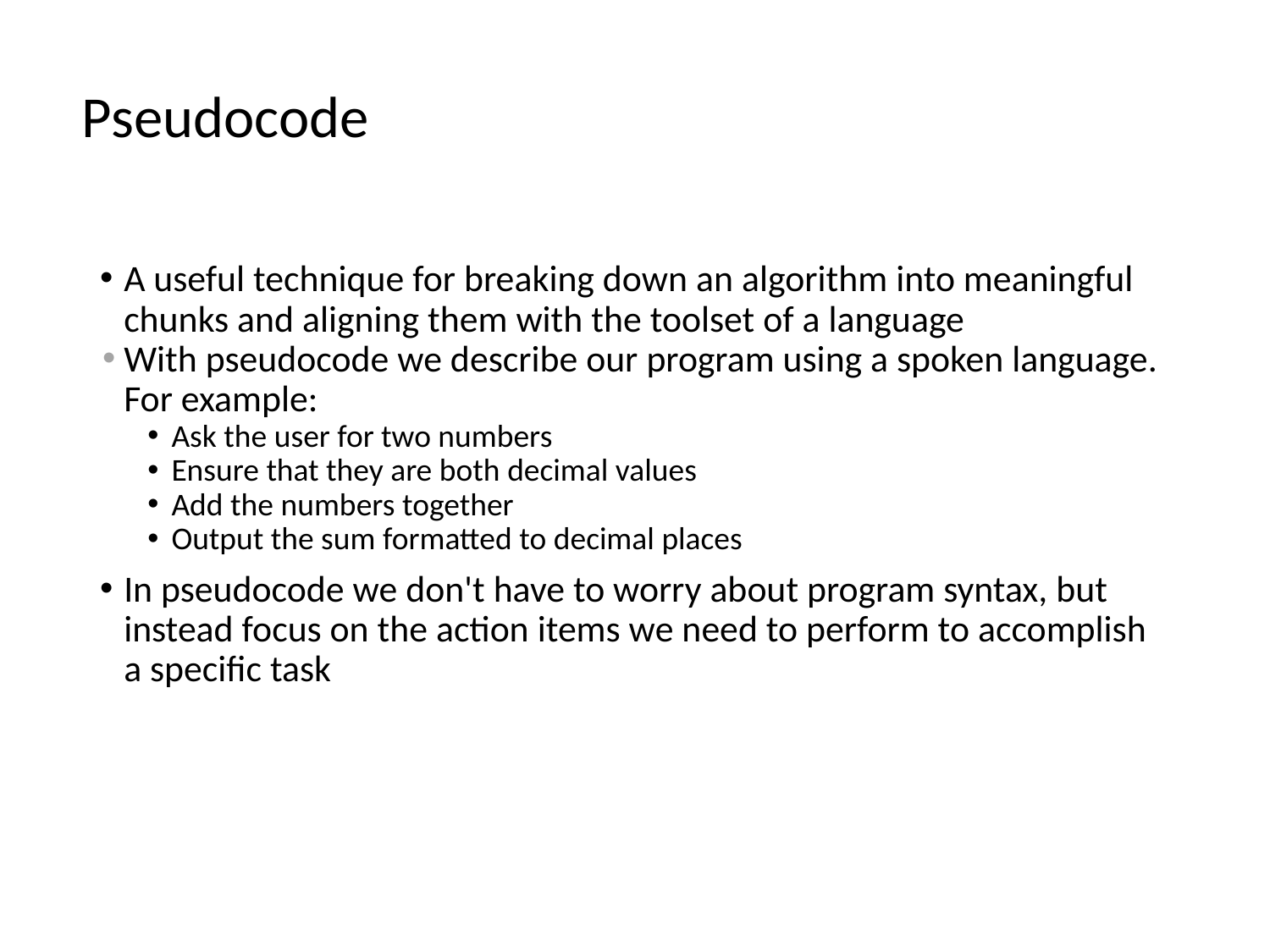

# Pseudocode
A useful technique for breaking down an algorithm into meaningful chunks and aligning them with the toolset of a language
With pseudocode we describe our program using a spoken language.  For example:
Ask the user for two numbers
Ensure that they are both decimal values
Add the numbers together
Output the sum formatted to decimal places
In pseudocode we don't have to worry about program syntax, but instead focus on the action items we need to perform to accomplish a specific task